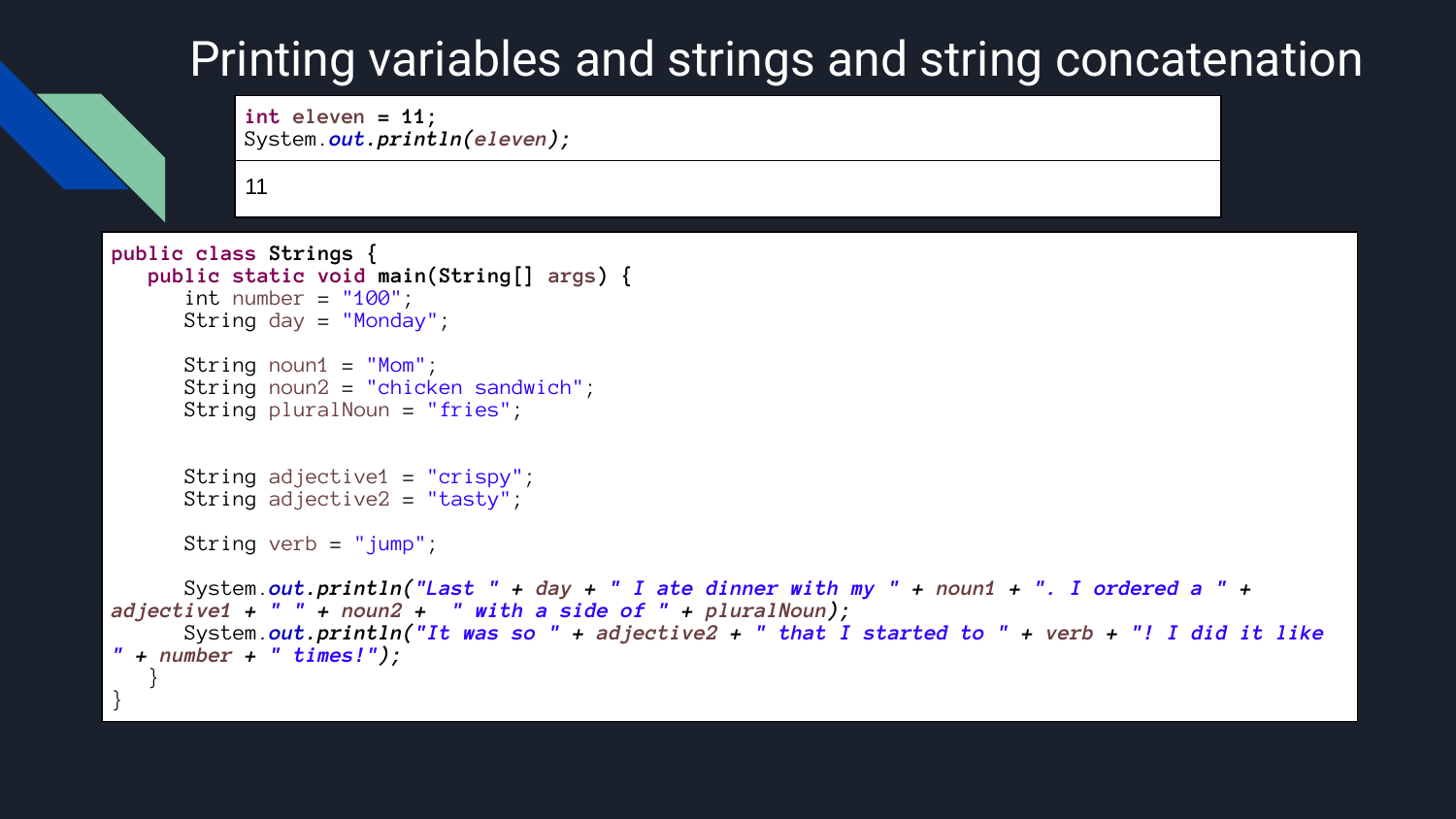

# Printing variables and strings and string concatenation
| int eleven = 11; System.out.println(eleven); |
| --- |
| 11 |
| public class Strings { public static void main(String[] args) { int number = "100"; String day = "Monday"; String noun1 = "Mom"; String noun2 = "chicken sandwich"; String pluralNoun = "fries"; String adjective1 = "crispy"; String adjective2 = "tasty"; String verb = "jump"; System.out.println("Last " + day + " I ate dinner with my " + noun1 + ". I ordered a " + adjective1 + " " + noun2 + " with a side of " + pluralNoun); System.out.println("It was so " + adjective2 + " that I started to " + verb + "! I did it like " + number + " times!"); } } |
| --- |